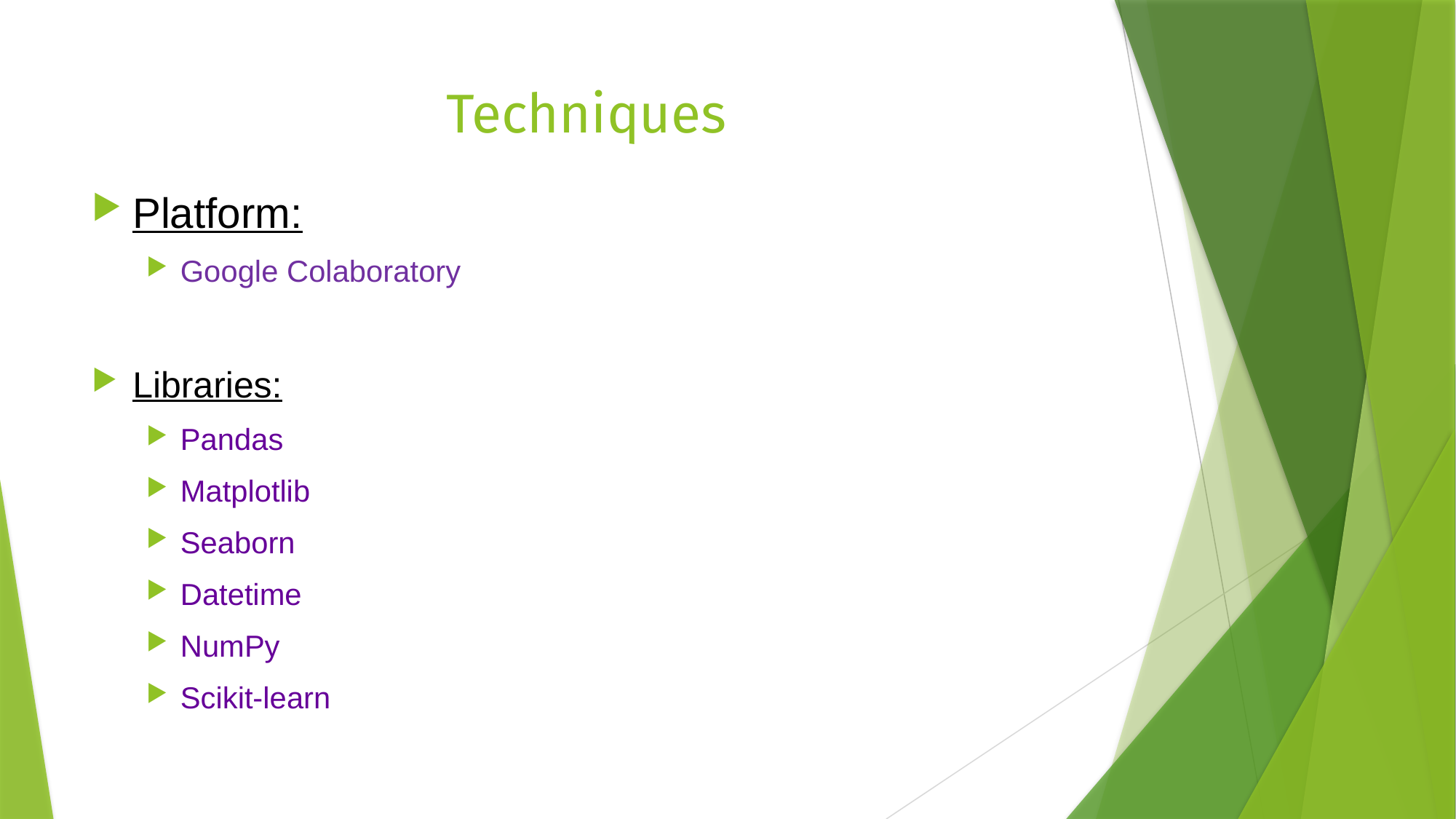

# Techniques
Platform:
Google Colaboratory

Libraries:
Pandas
Matplotlib
Seaborn
Datetime
NumPy
Scikit-learn